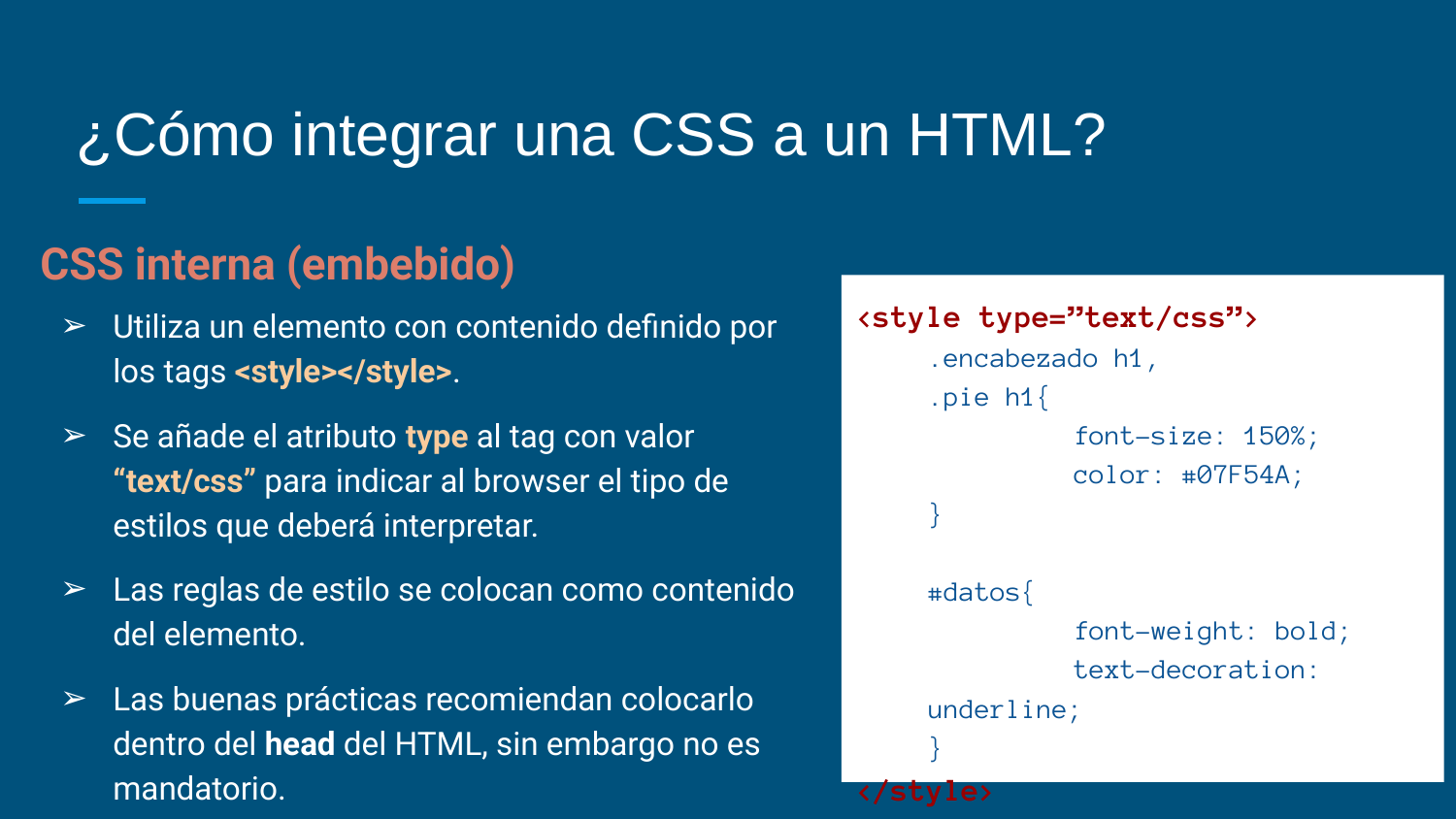

# ¿Cómo integrar una CSS a un HTML?
CSS interna (embebido)
<style type=”text/css”>
.encabezado h1,
.pie h1{
	font-size: 150%;
	color: #07F54A;
}

#datos{
	font-weight: bold;
	text-decoration: underline;
}
</style>
Utiliza un elemento con contenido definido por los tags <style></style>.
Se añade el atributo type al tag con valor “text/css” para indicar al browser el tipo de estilos que deberá interpretar.
Las reglas de estilo se colocan como contenido del elemento.
Las buenas prácticas recomiendan colocarlo dentro del head del HTML, sin embargo no es mandatorio.